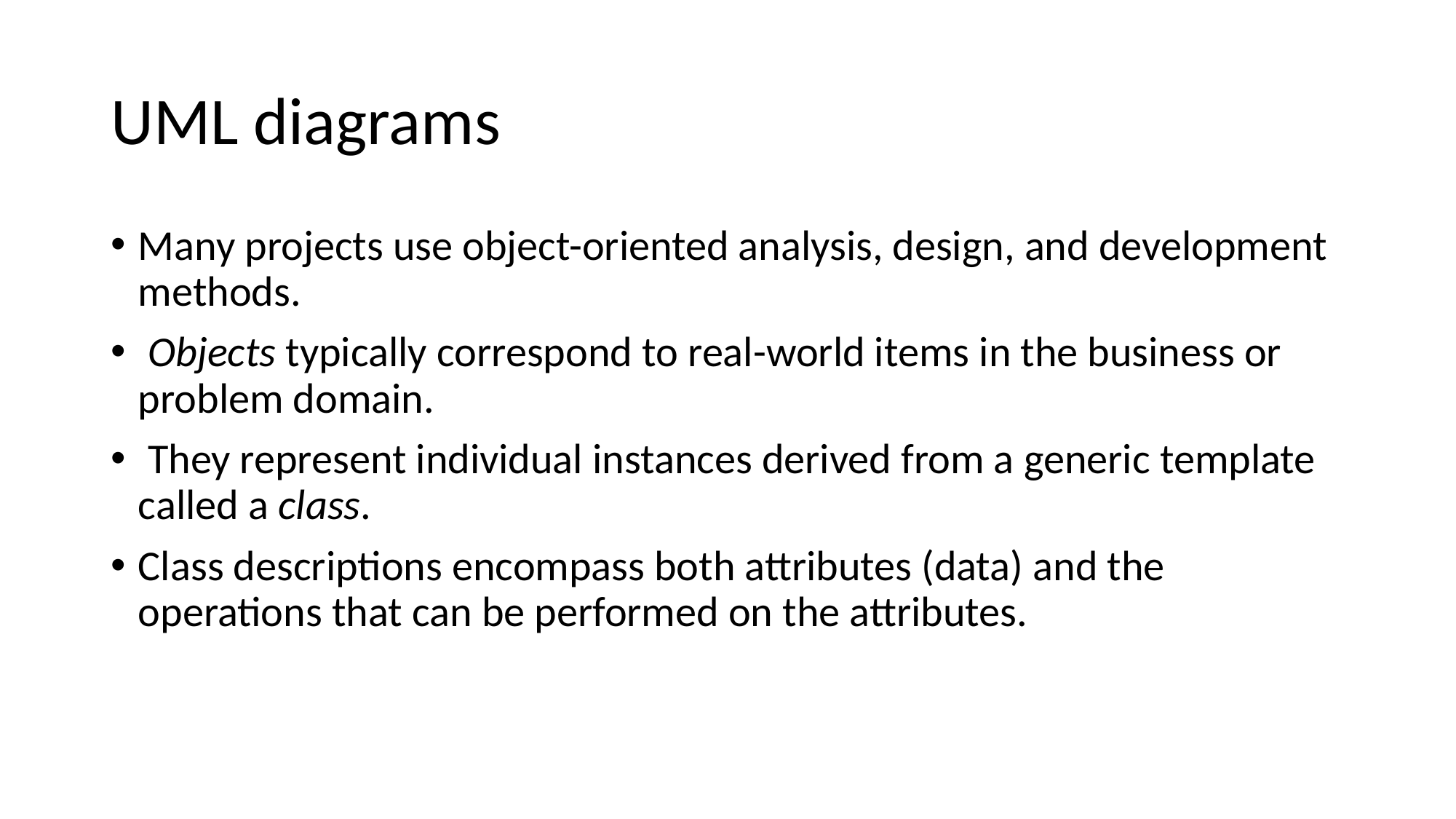

# UML diagrams
Many projects use object-oriented analysis, design, and development methods.
 Objects typically correspond to real-world items in the business or problem domain.
 They represent individual instances derived from a generic template called a class.
Class descriptions encompass both attributes (data) and the operations that can be performed on the attributes.